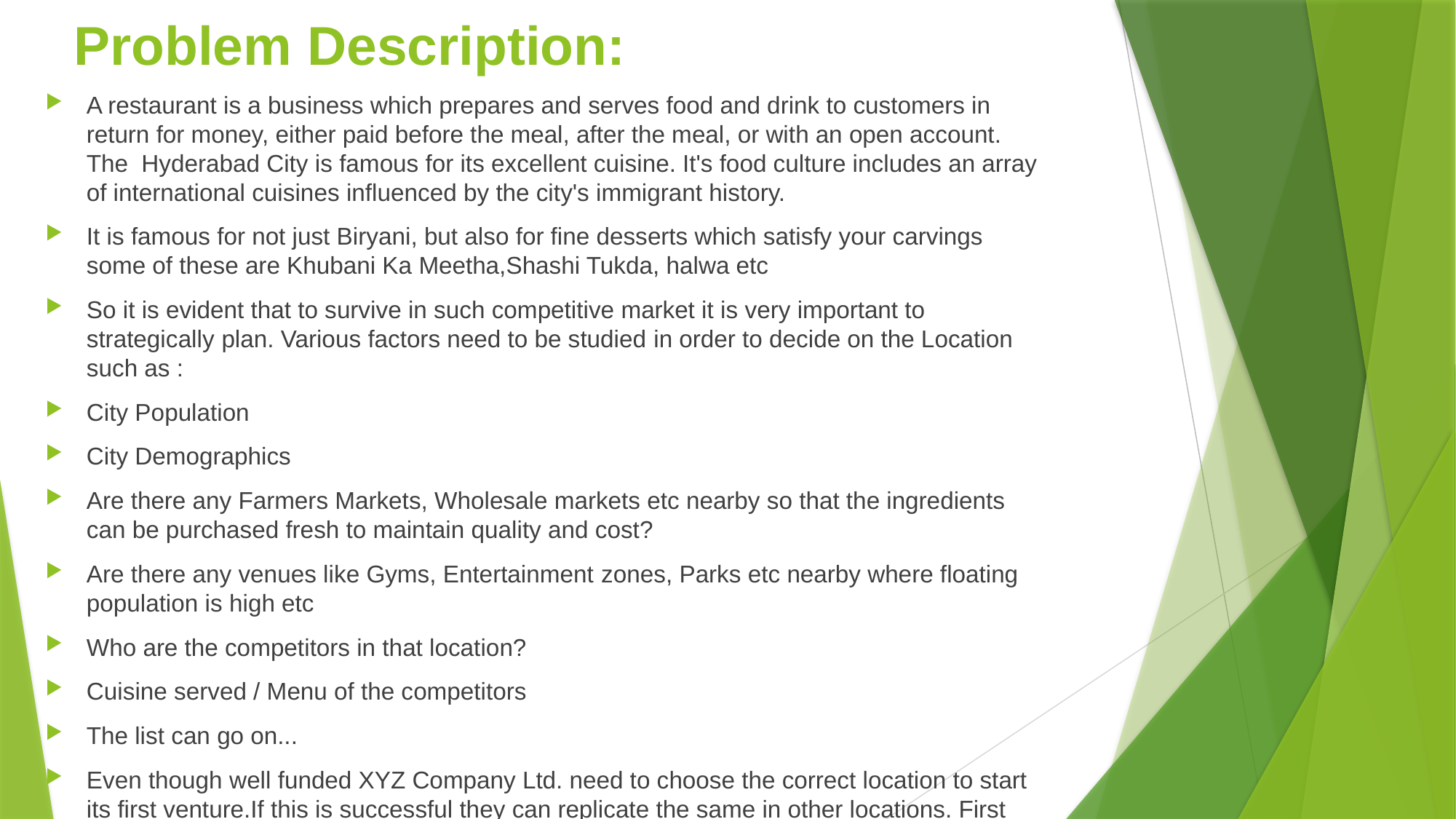

# Problem Description:
A restaurant is a business which prepares and serves food and drink to customers in return for money, either paid before the meal, after the meal, or with an open account. The  Hyderabad City is famous for its excellent cuisine. It's food culture includes an array of international cuisines influenced by the city's immigrant history.
It is famous for not just Biryani, but also for fine desserts which satisfy your carvings some of these are Khubani Ka Meetha,Shashi Tukda, halwa etc
So it is evident that to survive in such competitive market it is very important to strategically plan. Various factors need to be studied in order to decide on the Location such as :
City Population
City Demographics
Are there any Farmers Markets, Wholesale markets etc nearby so that the ingredients can be purchased fresh to maintain quality and cost?
Are there any venues like Gyms, Entertainment zones, Parks etc nearby where floating population is high etc
Who are the competitors in that location?
Cuisine served / Menu of the competitors
The list can go on...
Even though well funded XYZ Company Ltd. need to choose the correct location to start its first venture.If this is successful they can replicate the same in other locations. First move is very important, thereby choice of location is very important.